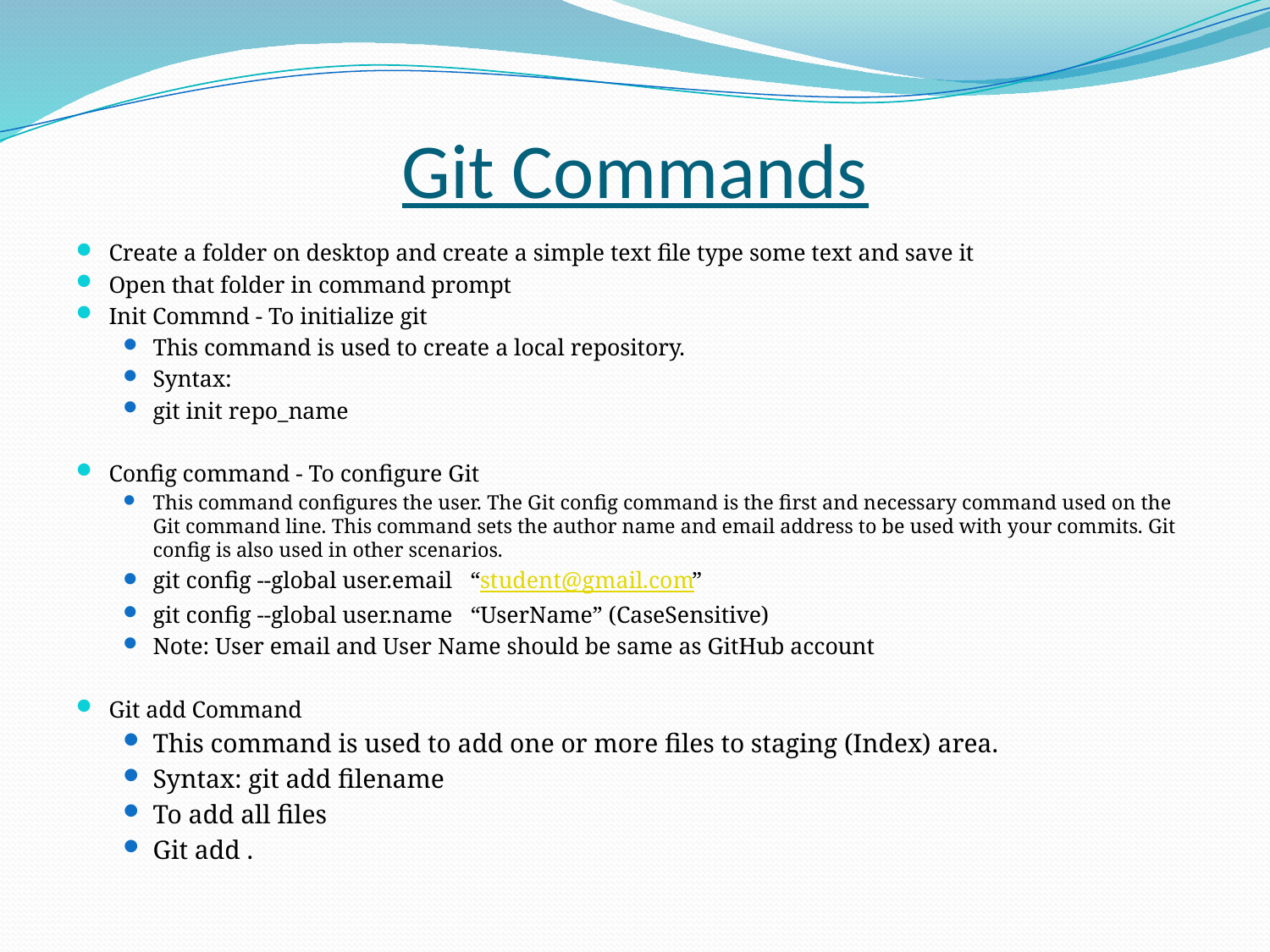

# Git Commands
Create a folder on desktop and create a simple text file type some text and save it
Open that folder in command prompt
Init Commnd - To initialize git
This command is used to create a local repository.
Syntax:
git init repo_name

Config command - To configure Git
This command configures the user. The Git config command is the first and necessary command used on the Git command line. This command sets the author name and email address to be used with your commits. Git config is also used in other scenarios.
git config --global user.email   “student@gmail.com”
git config --global user.name   “UserName” (CaseSensitive)
Note: User email and User Name should be same as GitHub account

Git add Command
This command is used to add one or more files to staging (Index) area.
Syntax: git add filename
To add all files
Git add .